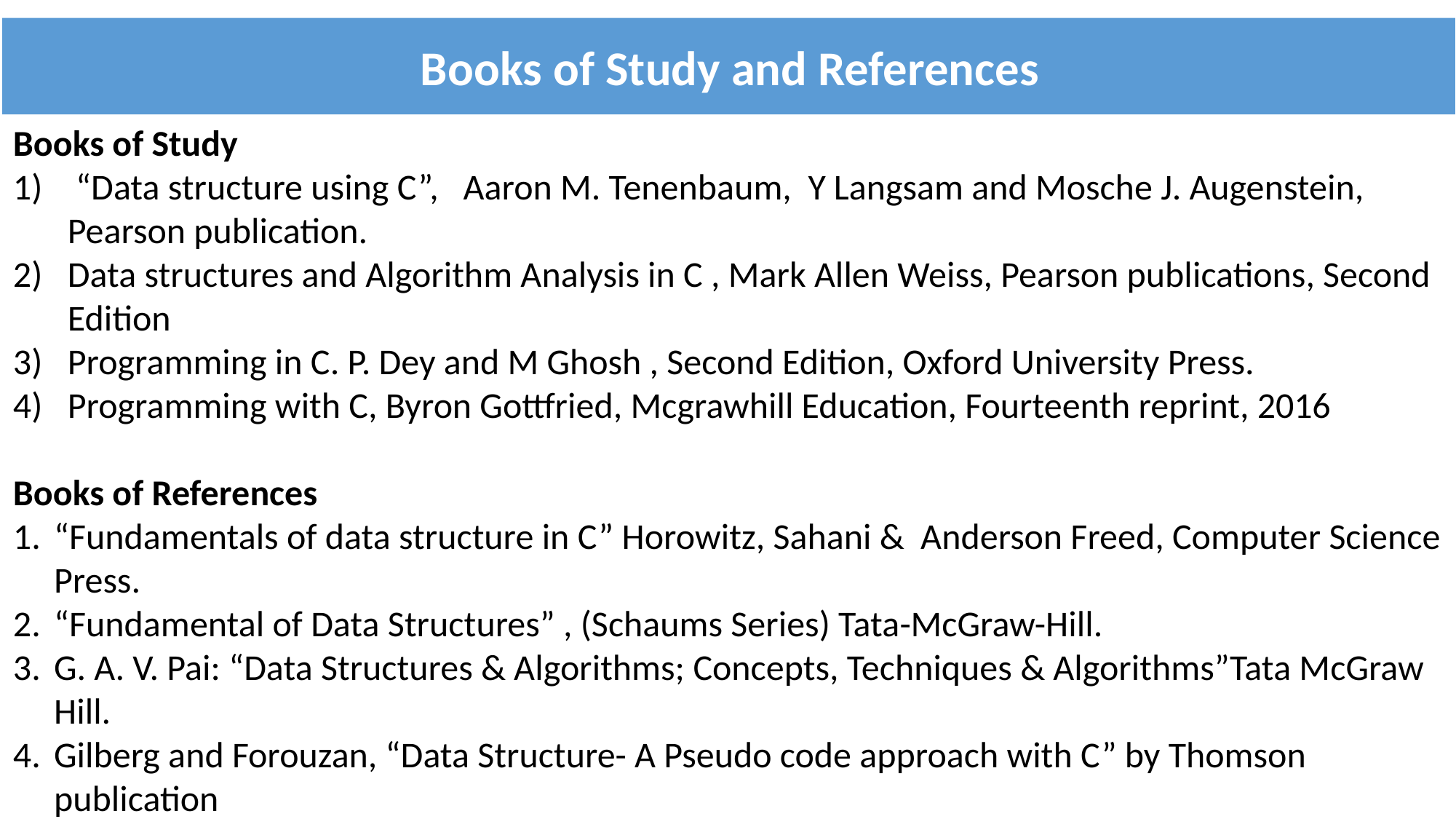

Books of Study and References
Books of Study
 “Data structure using C”,   Aaron M. Tenenbaum,  Y Langsam and Mosche J. Augenstein, Pearson publication.
Data structures and Algorithm Analysis in C , Mark Allen Weiss, Pearson publications, Second Edition
Programming in C. P. Dey and M Ghosh , Second Edition, Oxford University Press.
Programming with C, Byron Gottfried, Mcgrawhill Education, Fourteenth reprint, 2016

Books of References
“Fundamentals of data structure in C” Horowitz, Sahani &  Anderson Freed, Computer Science Press.
“Fundamental of Data Structures” , (Schaums Series) Tata-McGraw-Hill.
G. A. V. Pai: “Data Structures & Algorithms; Concepts, Techniques & Algorithms”Tata McGraw Hill.
Gilberg and Forouzan, “Data Structure- A Pseudo code approach with C” by Thomson publication